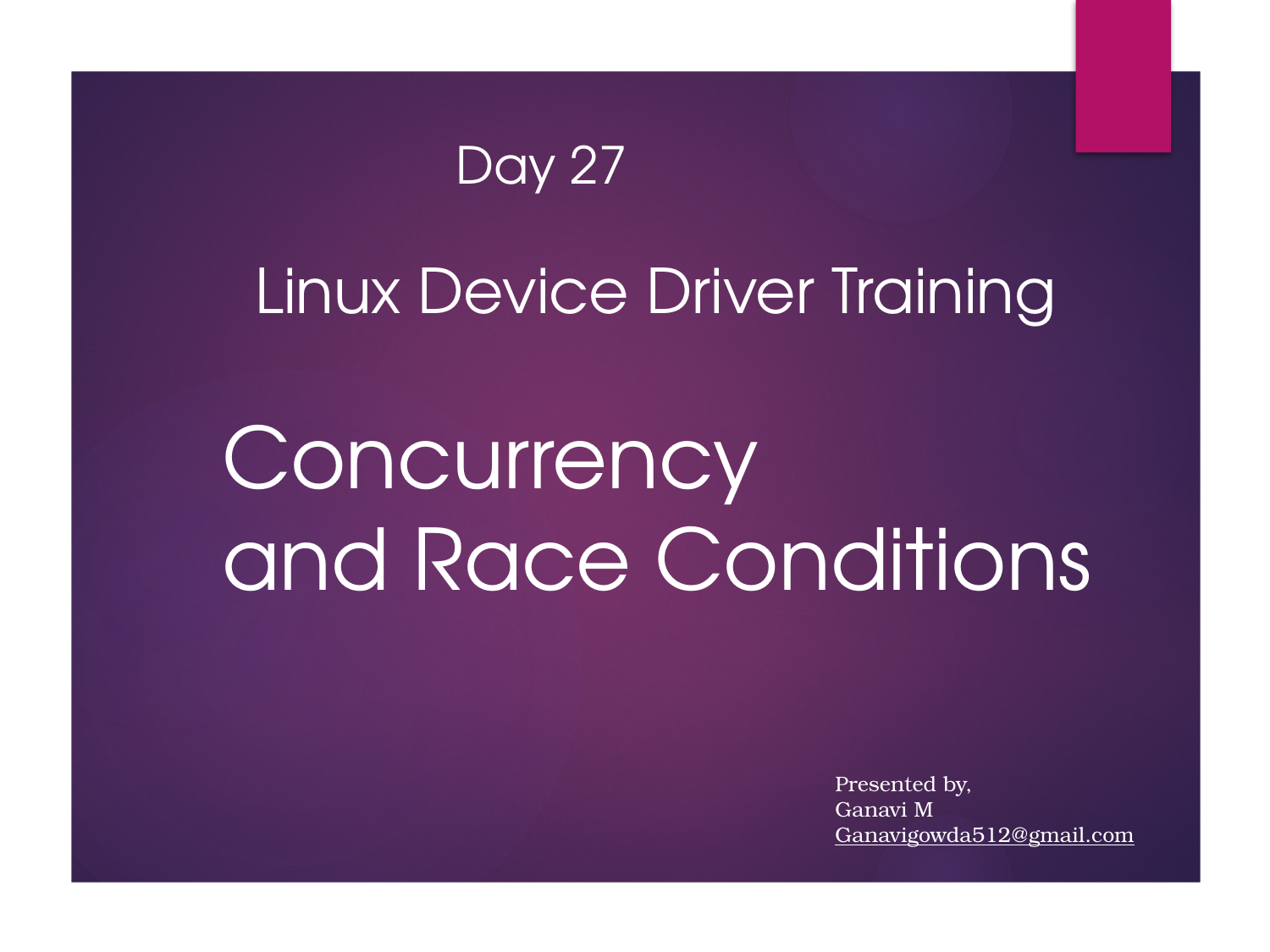

Day 27

       Linux Device Driver Training

# Concurrency and Race Conditions
Presented by,
Ganavi M
Ganavigowda512@gmail.com